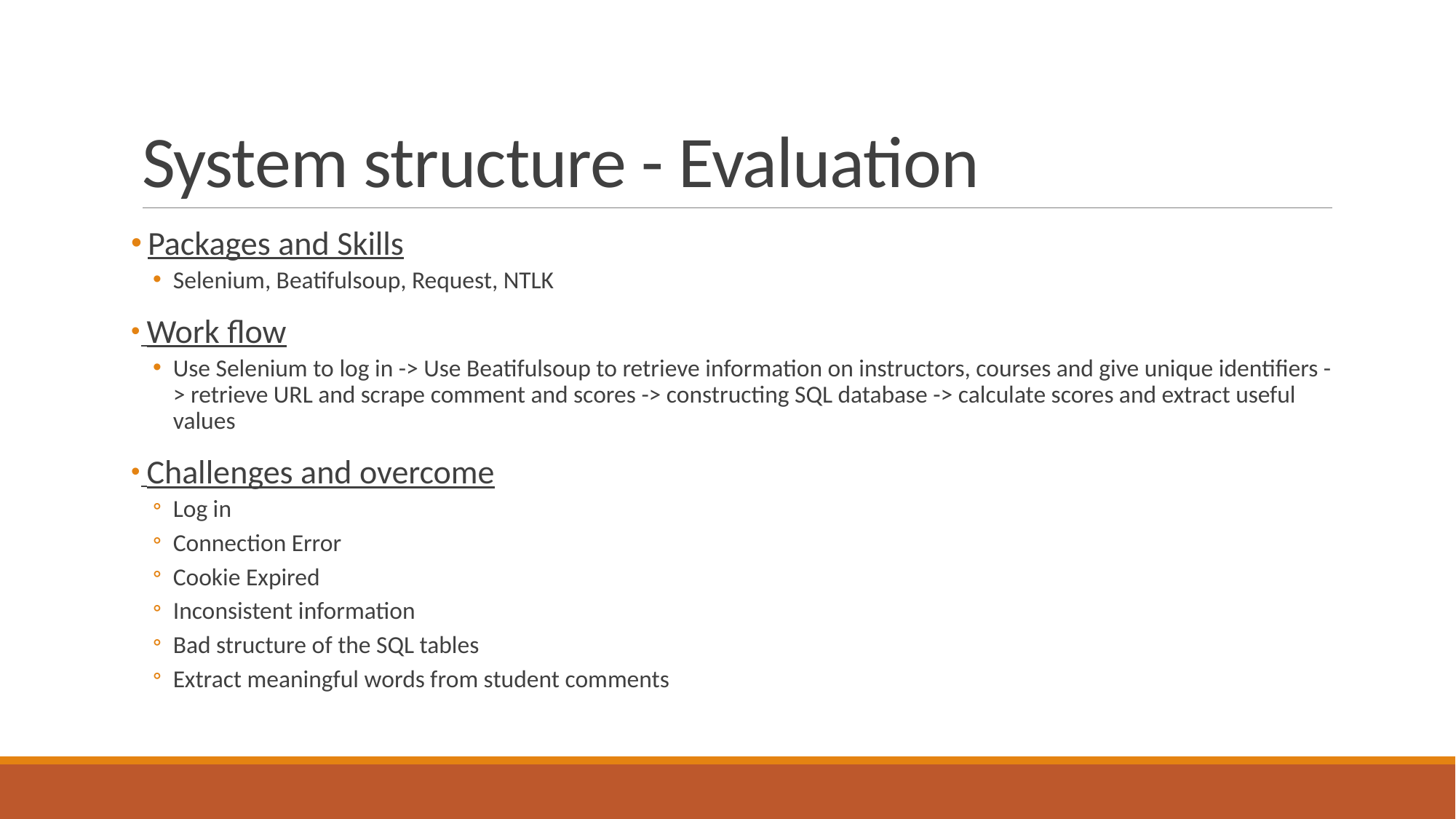

# System structure - Evaluation
 Packages and Skills
Selenium, Beatifulsoup, Request, NTLK
 Work flow
Use Selenium to log in -> Use Beatifulsoup to retrieve information on instructors, courses and give unique identifiers -> retrieve URL and scrape comment and scores -> constructing SQL database -> calculate scores and extract useful values
 Challenges and overcome
Log in
Connection Error
Cookie Expired
Inconsistent information
Bad structure of the SQL tables
Extract meaningful words from student comments